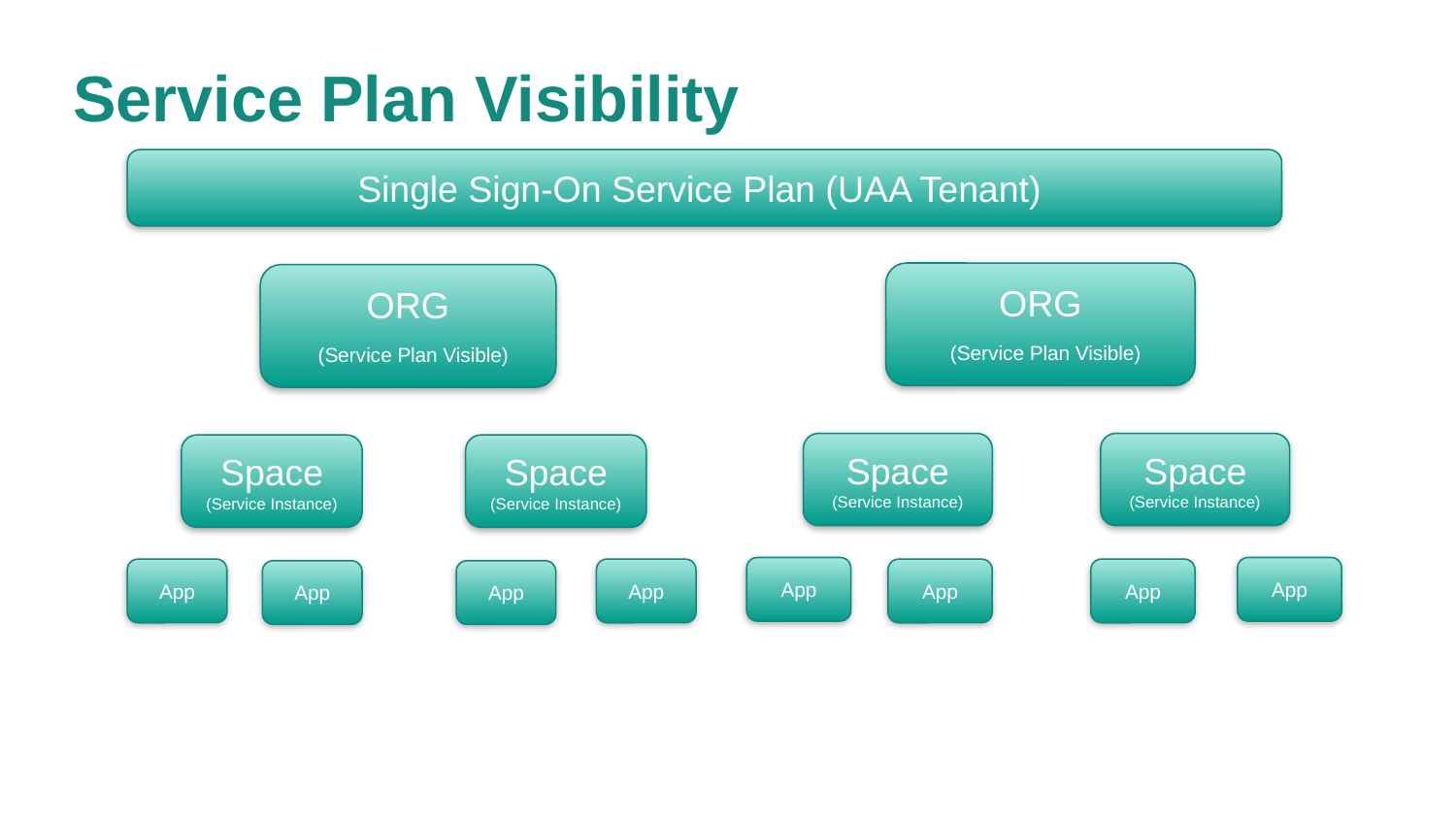

# Service Plan Visibility
Single Sign-On Service Plan (UAA Tenant)
ORG
 (Service Plan Visible)
Space (Service Instance)
Space (Service Instance)
App
App
App
App
ORG
 (Service Plan Visible)
Space (Service Instance)
Space (Service Instance)
App
App
App
App